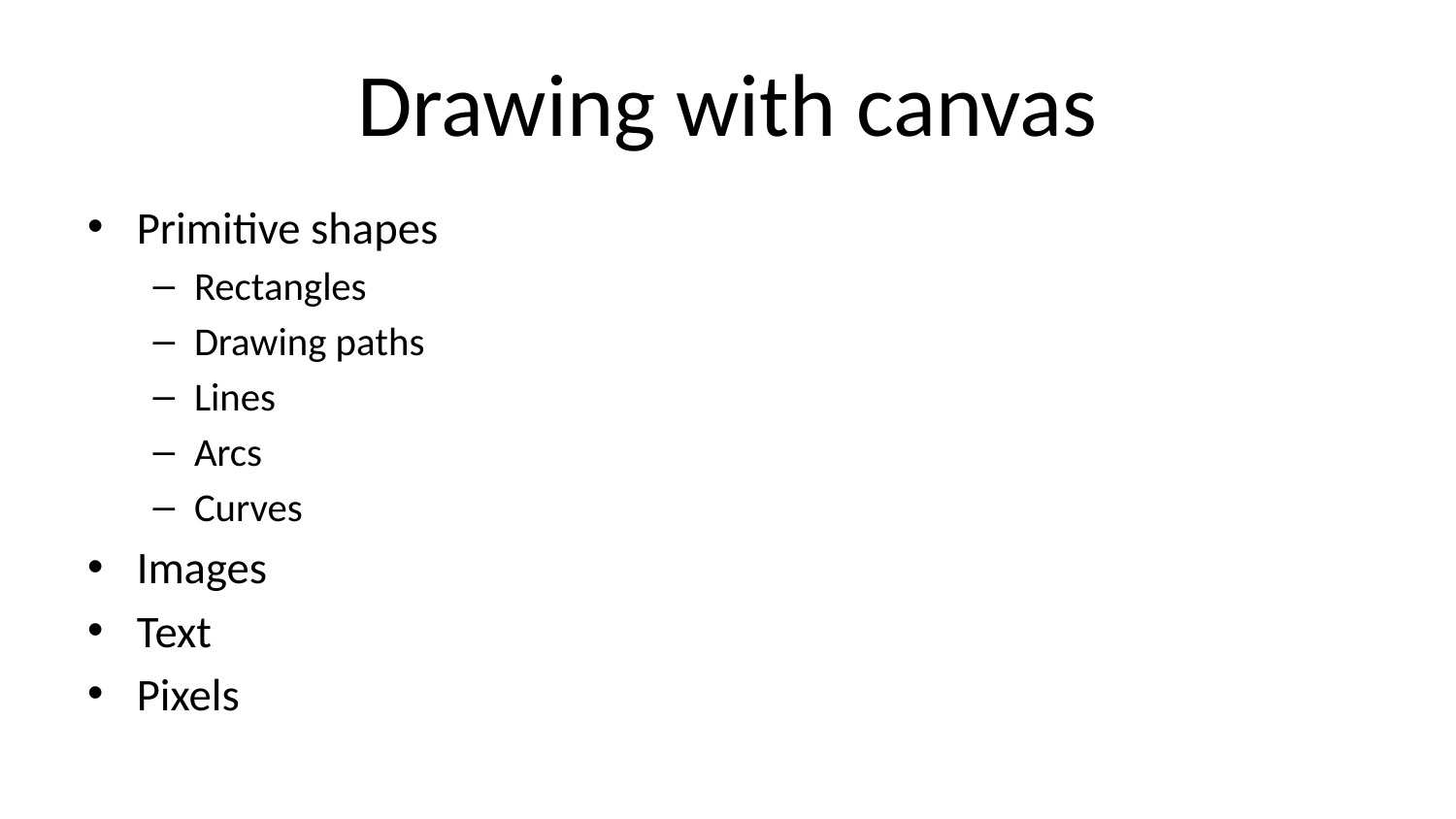

# Drawing with canvas
Primitive shapes
Rectangles
Drawing paths
Lines
Arcs
Curves
Images
Text
Pixels